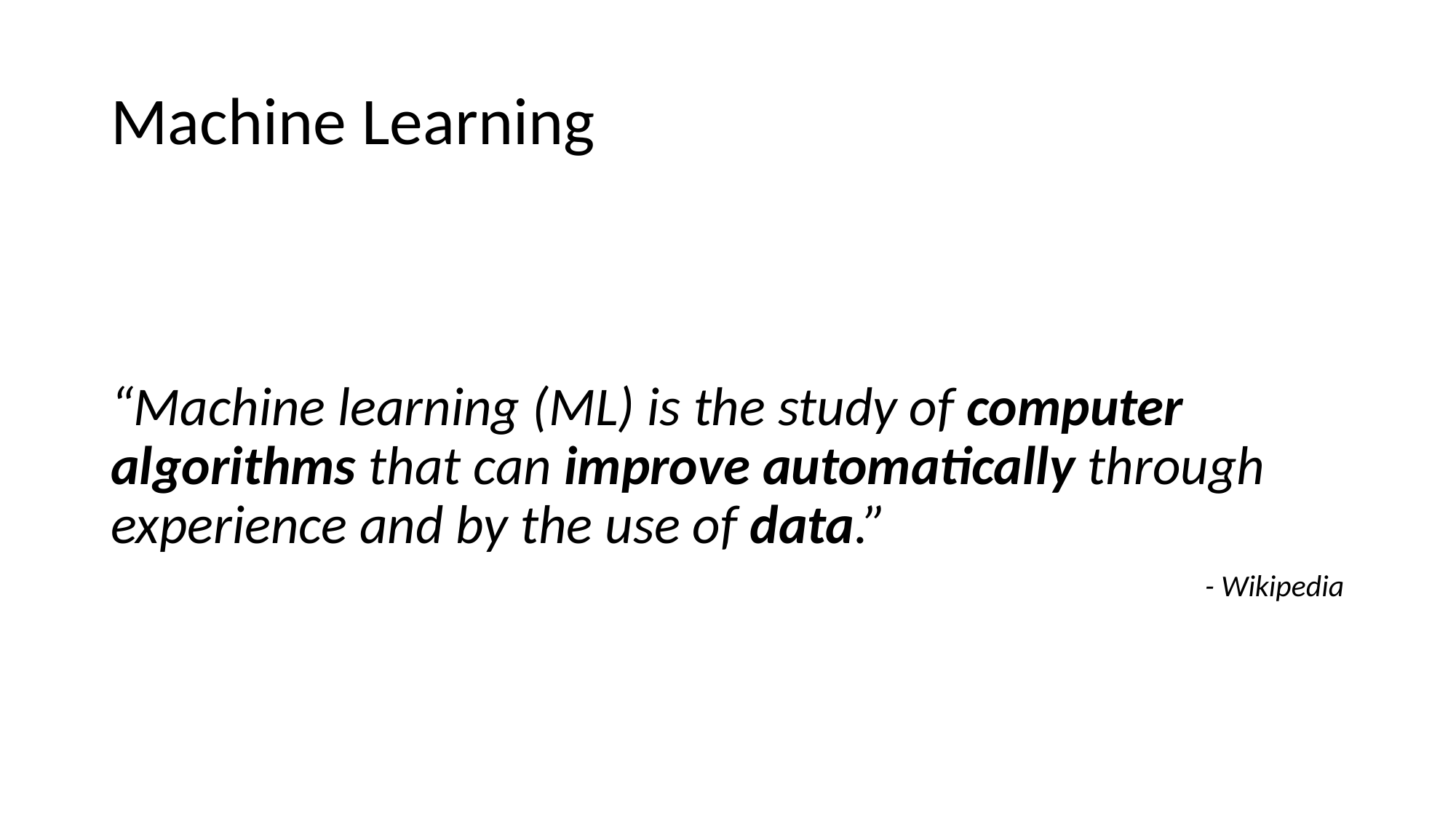

# Machine Learning

“Machine learning (ML) is the study of computer algorithms that can improve automatically through experience and by the use of data.”
- Wikipedia